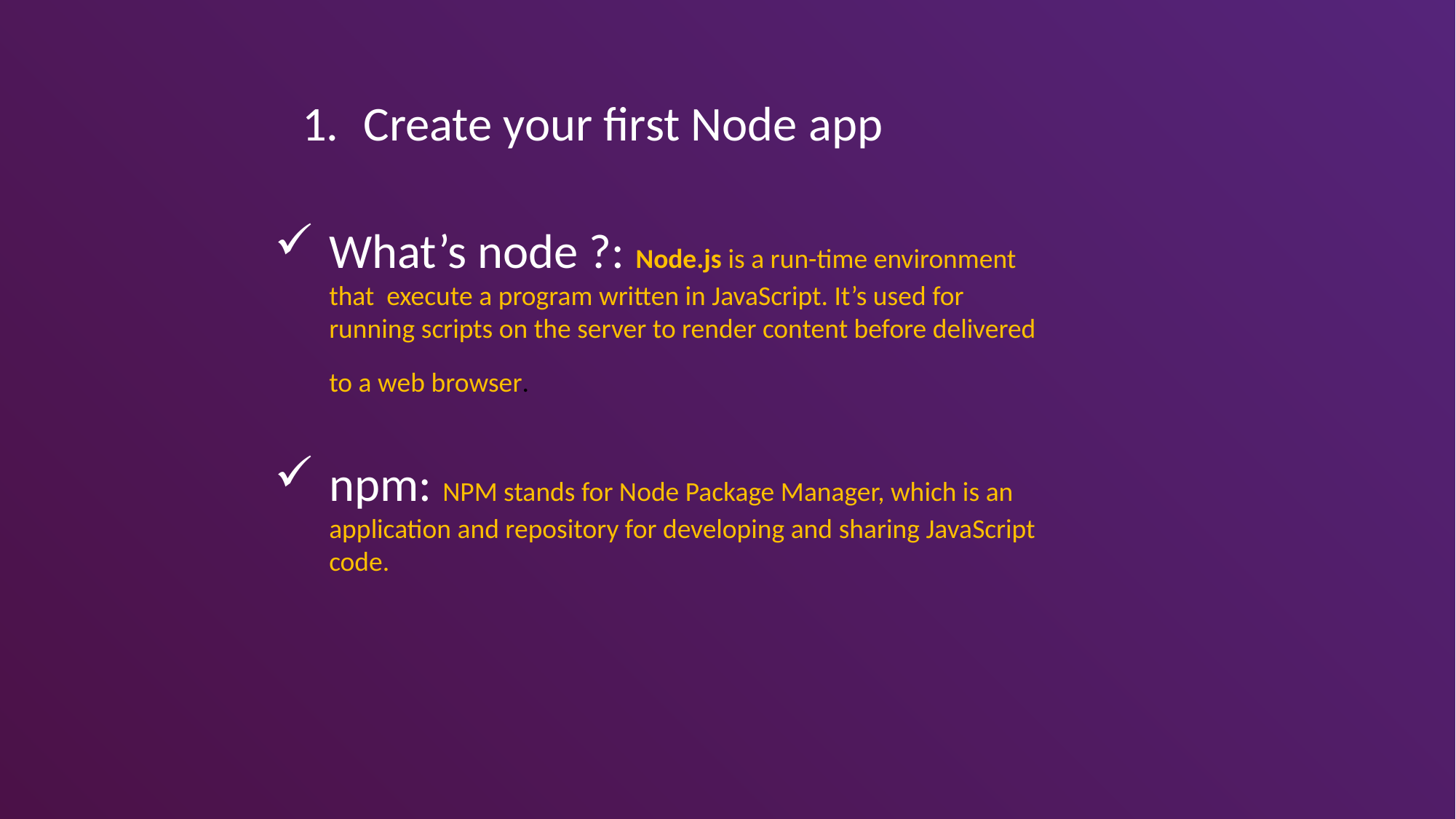

Create your first Node app
What’s node ?: Node.js is a run-time environment that  execute a program written in JavaScript. It’s used for running scripts on the server to render content before delivered to a web browser.
npm: NPM stands for Node Package Manager, which is an application and repository for developing and sharing JavaScript code.